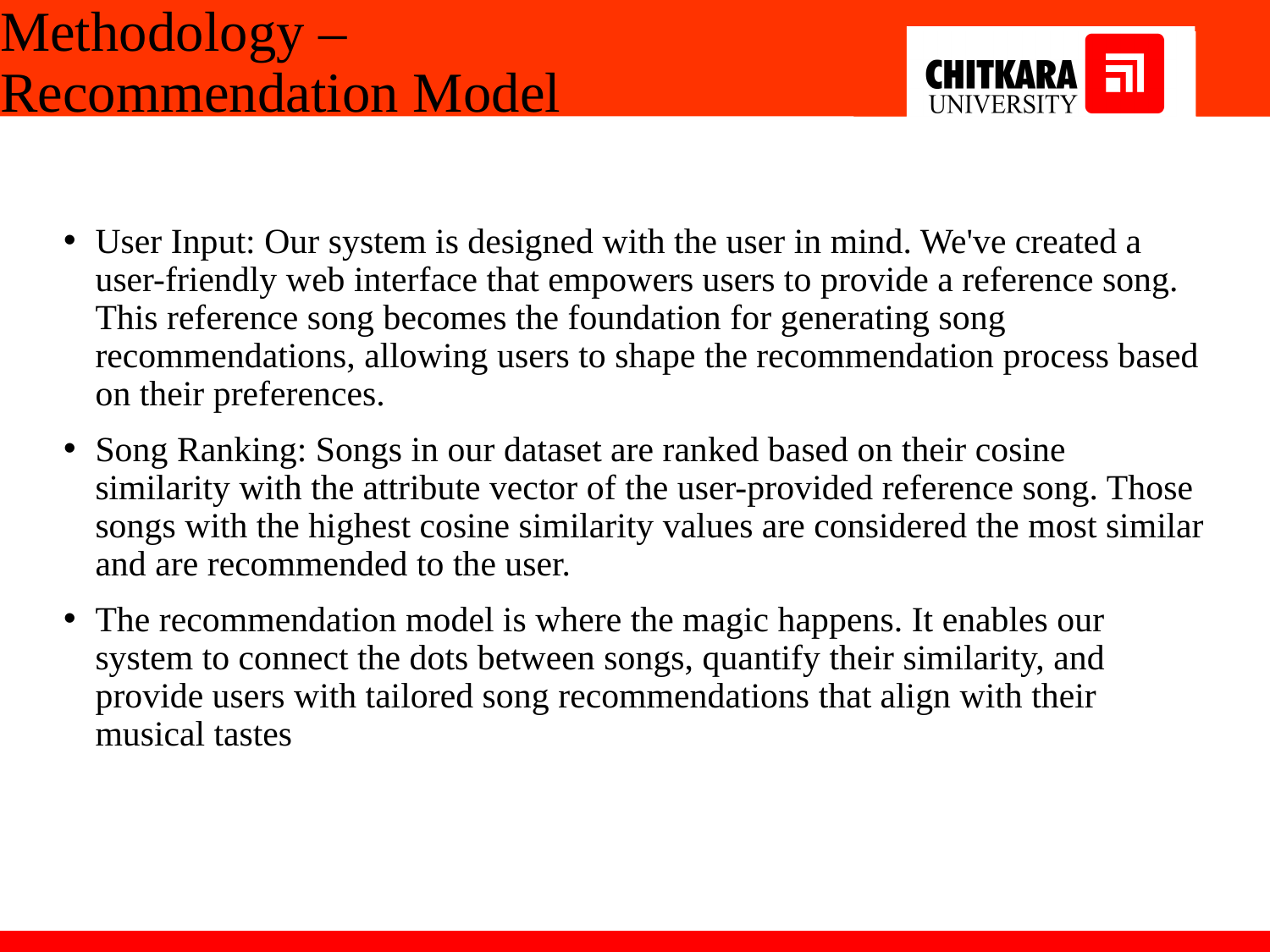

# Methodology – Recommendation Model
User Input: Our system is designed with the user in mind. We've created a user-friendly web interface that empowers users to provide a reference song. This reference song becomes the foundation for generating song recommendations, allowing users to shape the recommendation process based on their preferences.
Song Ranking: Songs in our dataset are ranked based on their cosine similarity with the attribute vector of the user-provided reference song. Those songs with the highest cosine similarity values are considered the most similar and are recommended to the user.
The recommendation model is where the magic happens. It enables our system to connect the dots between songs, quantify their similarity, and provide users with tailored song recommendations that align with their musical tastes